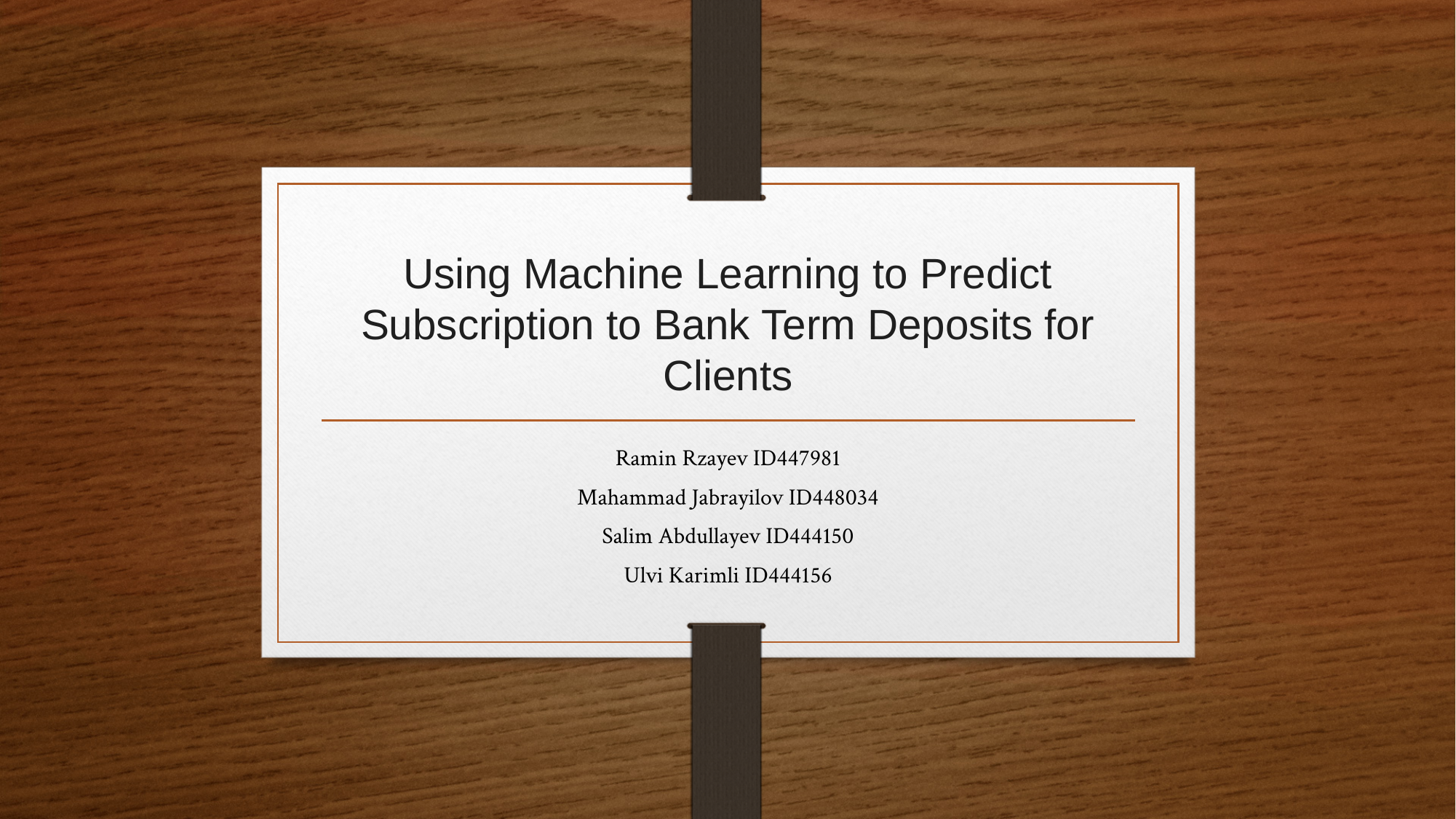

# Using Machine Learning to Predict Subscription to Bank Term Deposits for Clients
Ramin Rzayev ID447981
Mahammad Jabrayilov ID448034
Salim Abdullayev ID444150
Ulvi Karimli ID444156